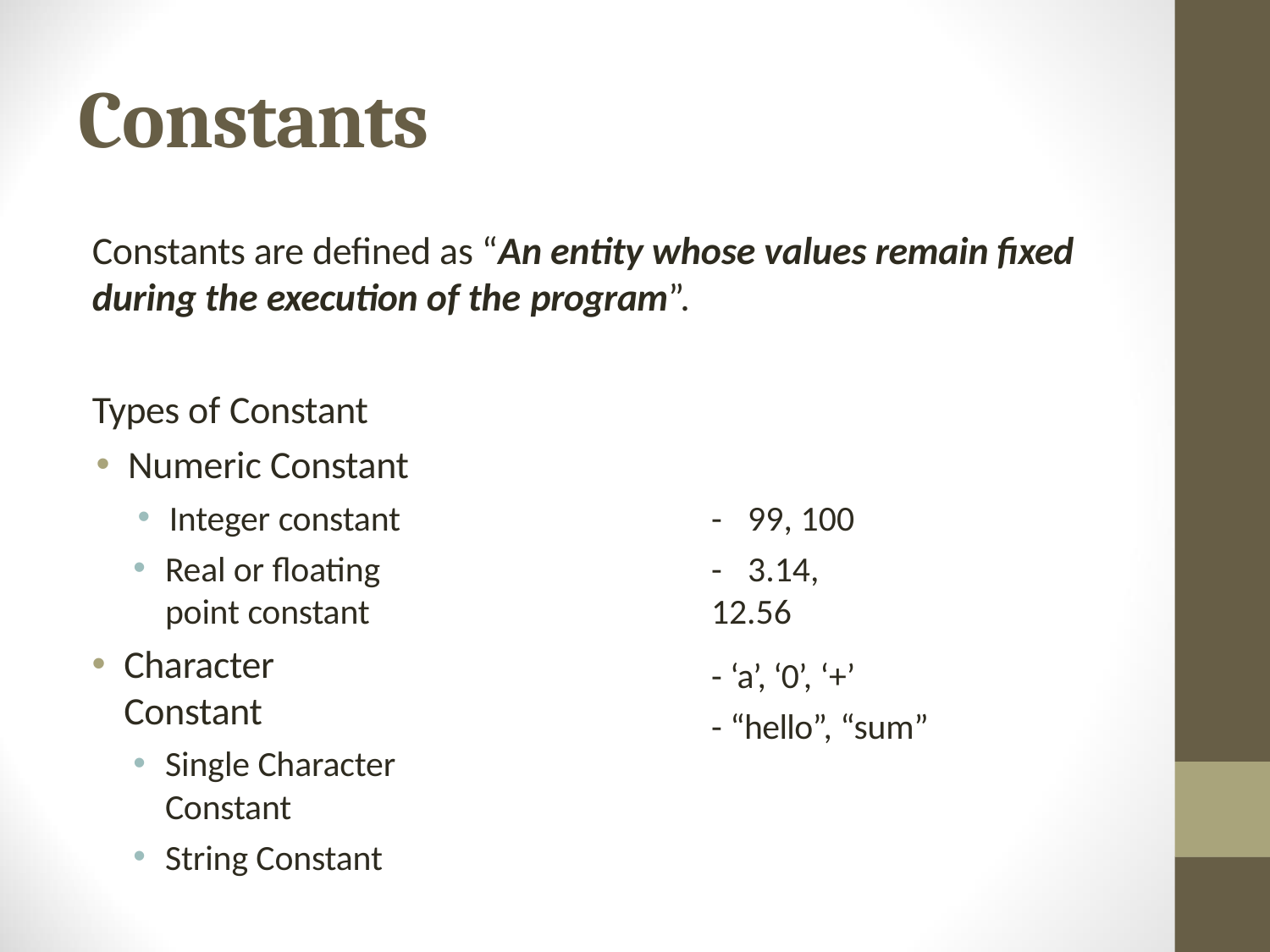

# Constants
Constants are defined as “An entity whose values remain fixed  during the execution of the program”.
Types of Constant
Numeric Constant
Integer constant
Real or floating point constant
Character Constant
Single Character Constant
String Constant
-	99, 100
-	3.14, 12.56
- ‘a’, ‘0’, ‘+’
- “hello”, “sum”